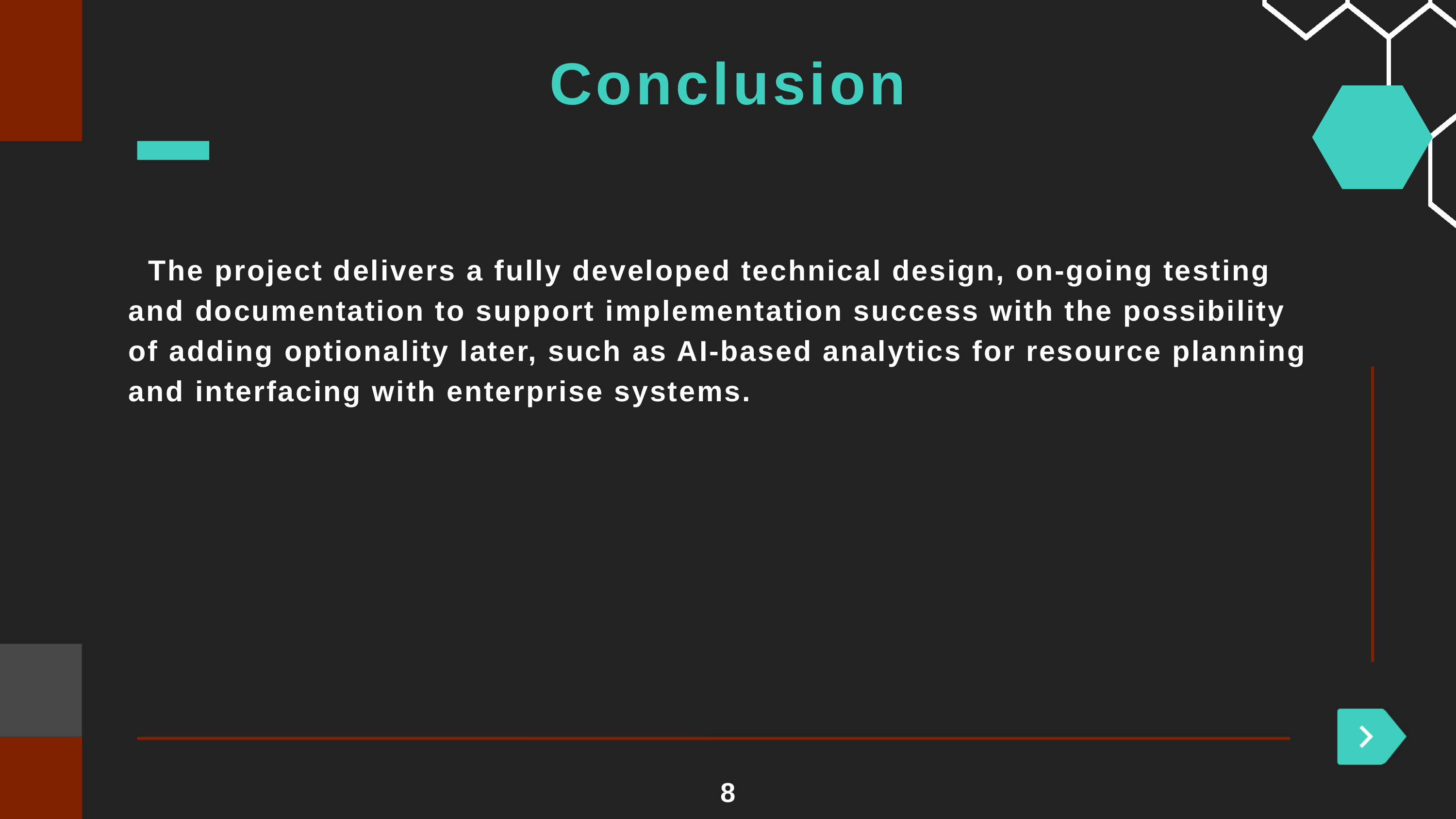

Conclusion

  The project delivers a fully developed technical design, on-going testing and documentation to support implementation success with the possibility of adding optionality later, such as AI-based analytics for resource planning and interfacing with enterprise systems.

8